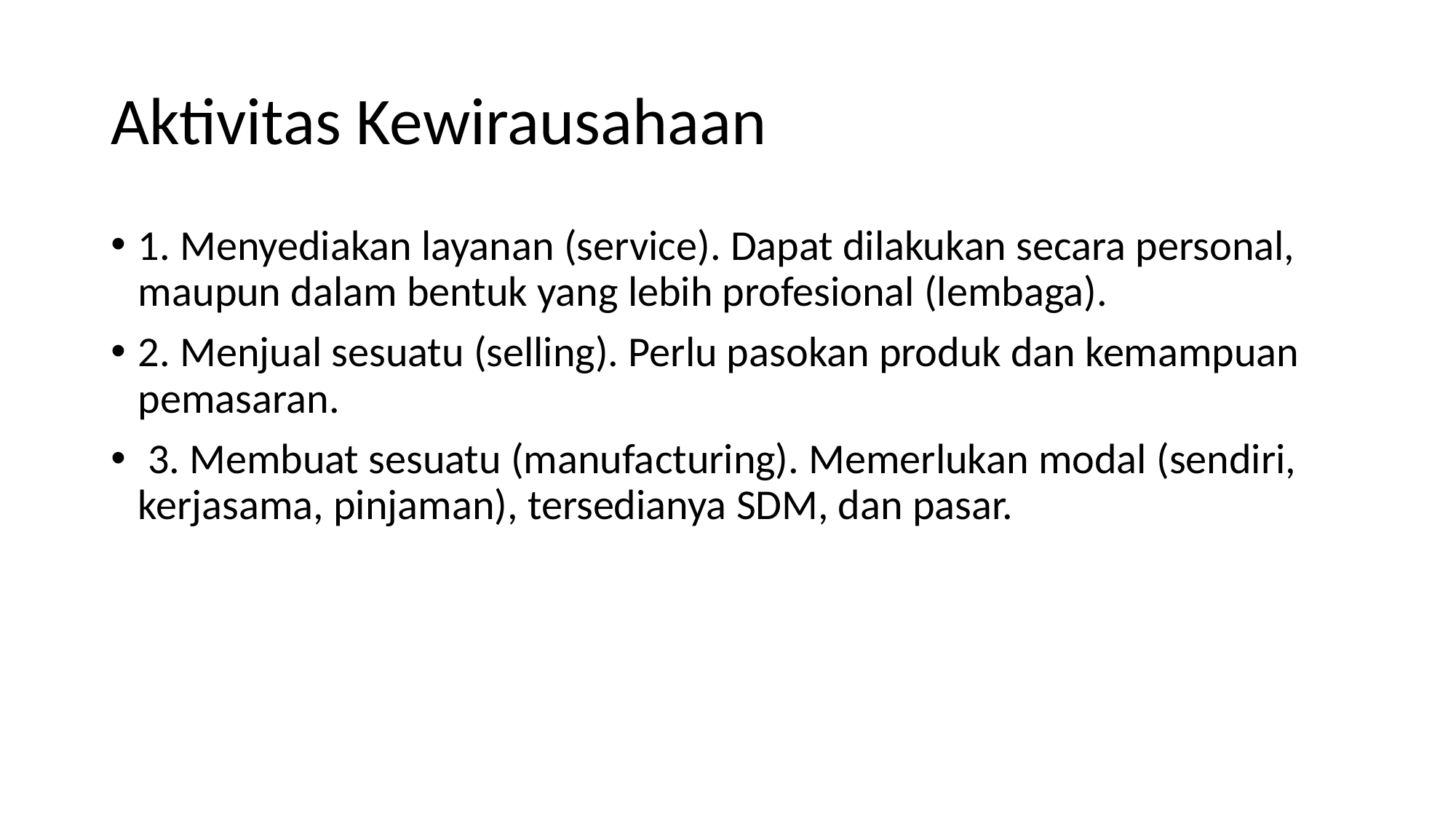

# Aktivitas Kewirausahaan
1. Menyediakan layanan (service). Dapat dilakukan secara personal, maupun dalam bentuk yang lebih profesional (lembaga).
2. Menjual sesuatu (selling). Perlu pasokan produk dan kemampuan pemasaran.
 3. Membuat sesuatu (manufacturing). Memerlukan modal (sendiri, kerjasama, pinjaman), tersedianya SDM, dan pasar.